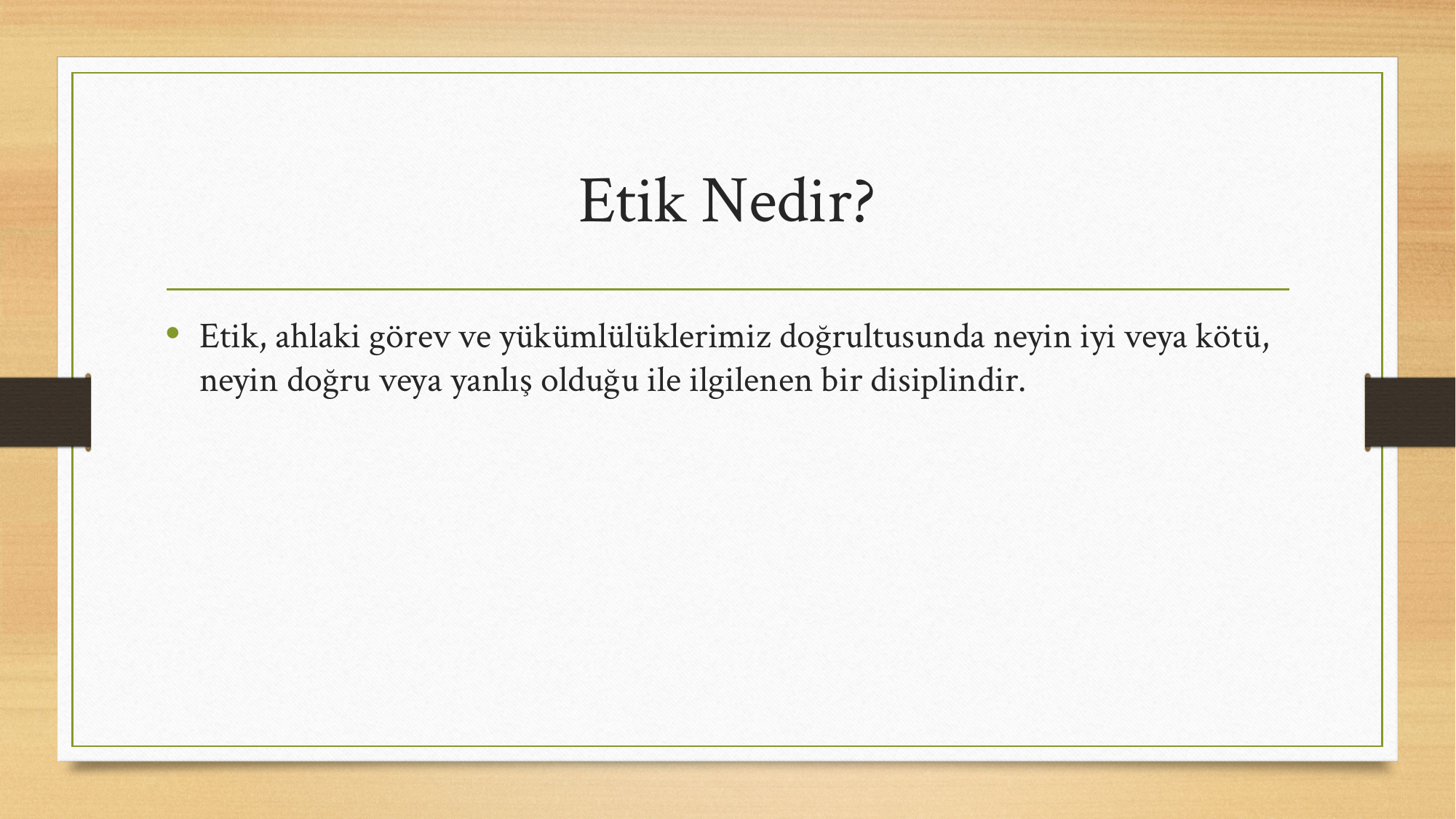

# Etik Nedir?
Etik, ahlaki görev ve yükümlülüklerimiz doğrultusunda neyin iyi veya kötü, neyin doğru veya yanlış olduğu ile ilgilenen bir disiplindir.